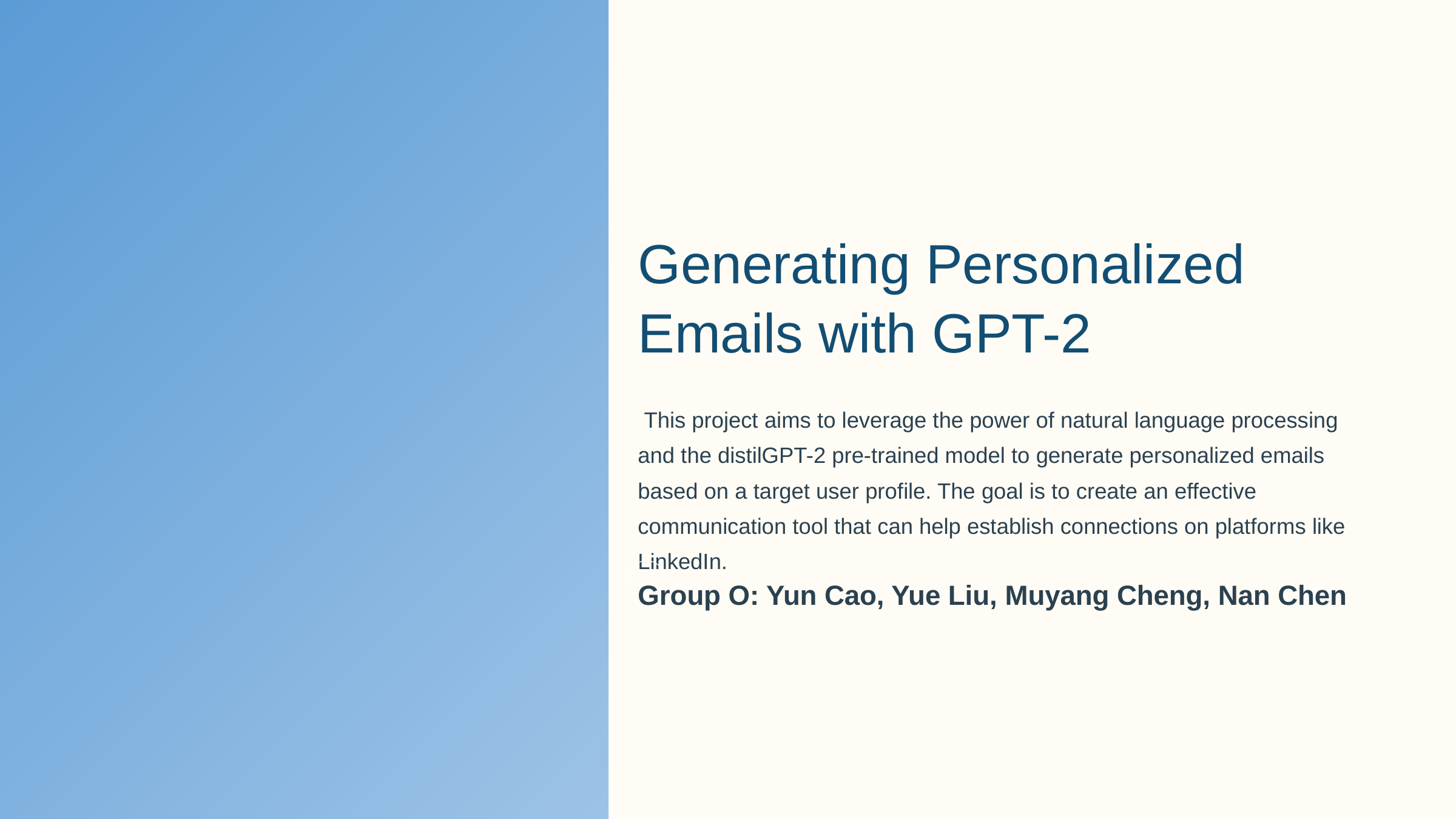

Generating Personalized Emails with GPT-2
 This project aims to leverage the power of natural language processing and the distilGPT-2 pre-trained model to generate personalized emails based on a target user profile. The goal is to create an effective communication tool that can help establish connections on platforms like LinkedIn.

Group O: Yun Cao, Yue Liu, Muyang Cheng, Nan Chen